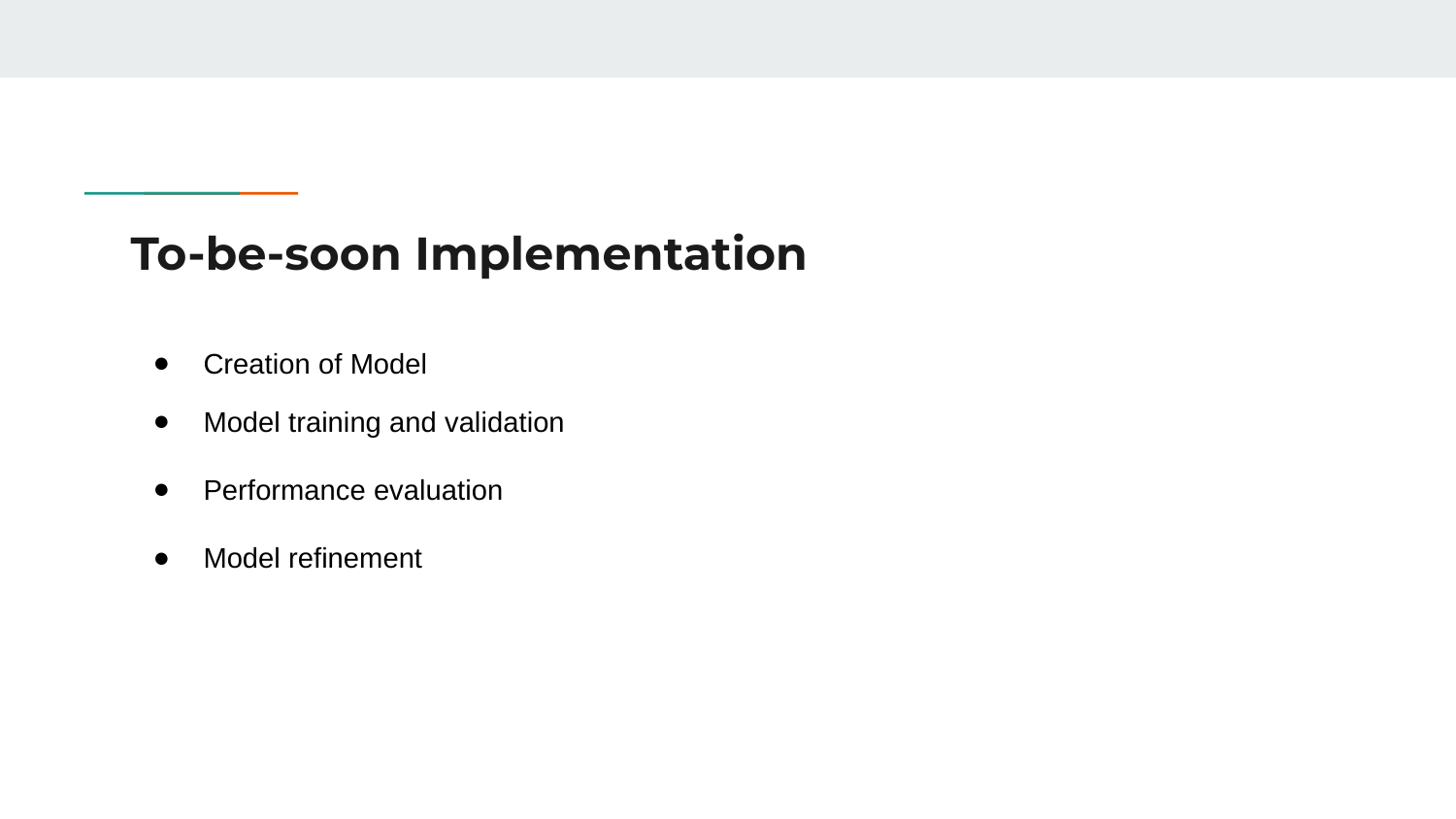

# To-be-soon Implementation

Creation of Model
Model training and validation

Performance evaluation

Model refinement